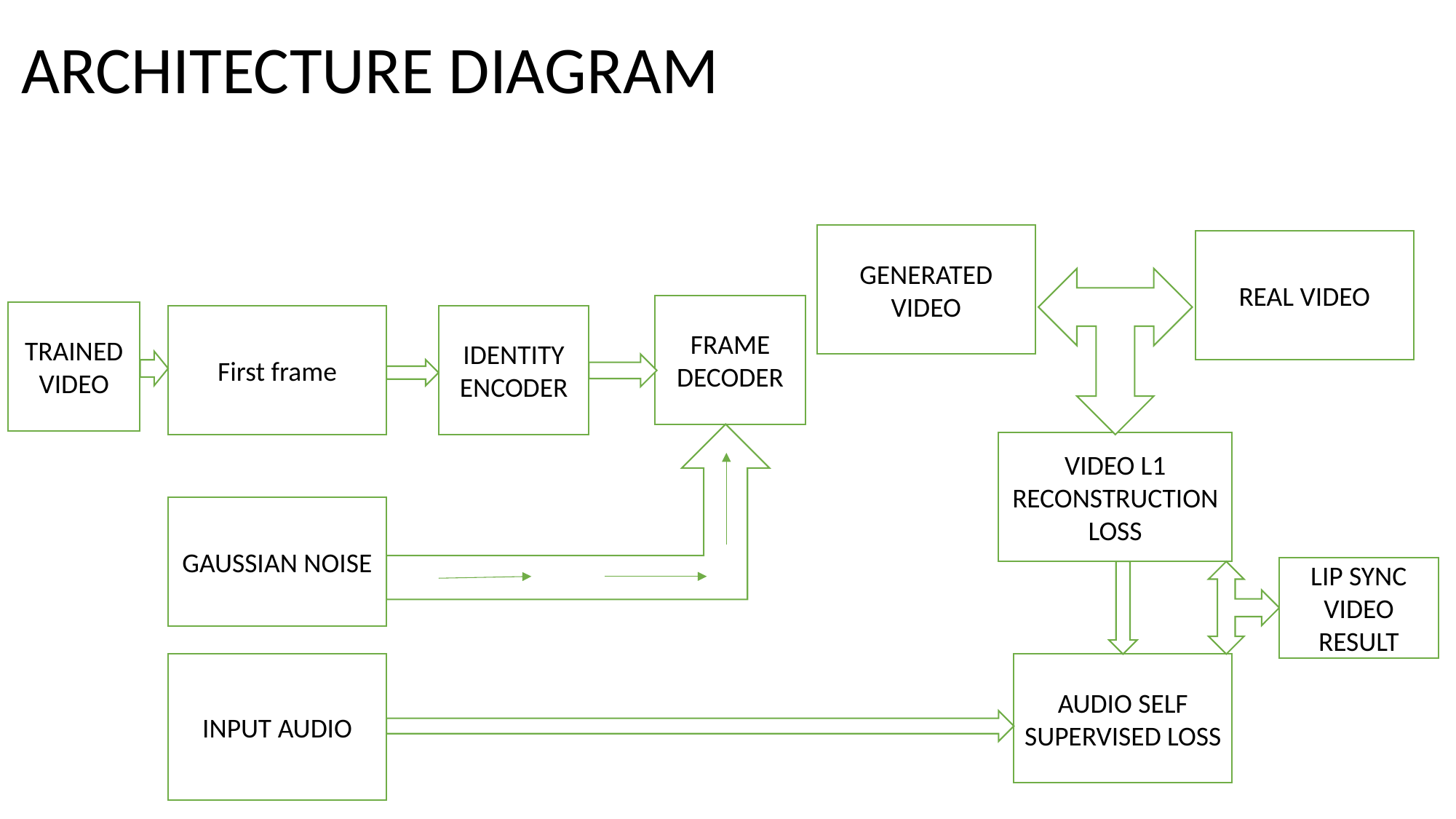

# ARCHITECTURE DIAGRAM
GENERATED VIDEO
REAL VIDEO

FRAME DECODER
TRAINED VIDEO
IDENTITY ENCODER
First frame

VIDEO L1 RECONSTRUCTION LOSS
GAUSSIAN NOISE
LIP SYNC VIDEO RESULT

INPUT AUDIO
AUDIO SELF SUPERVISED LOSS